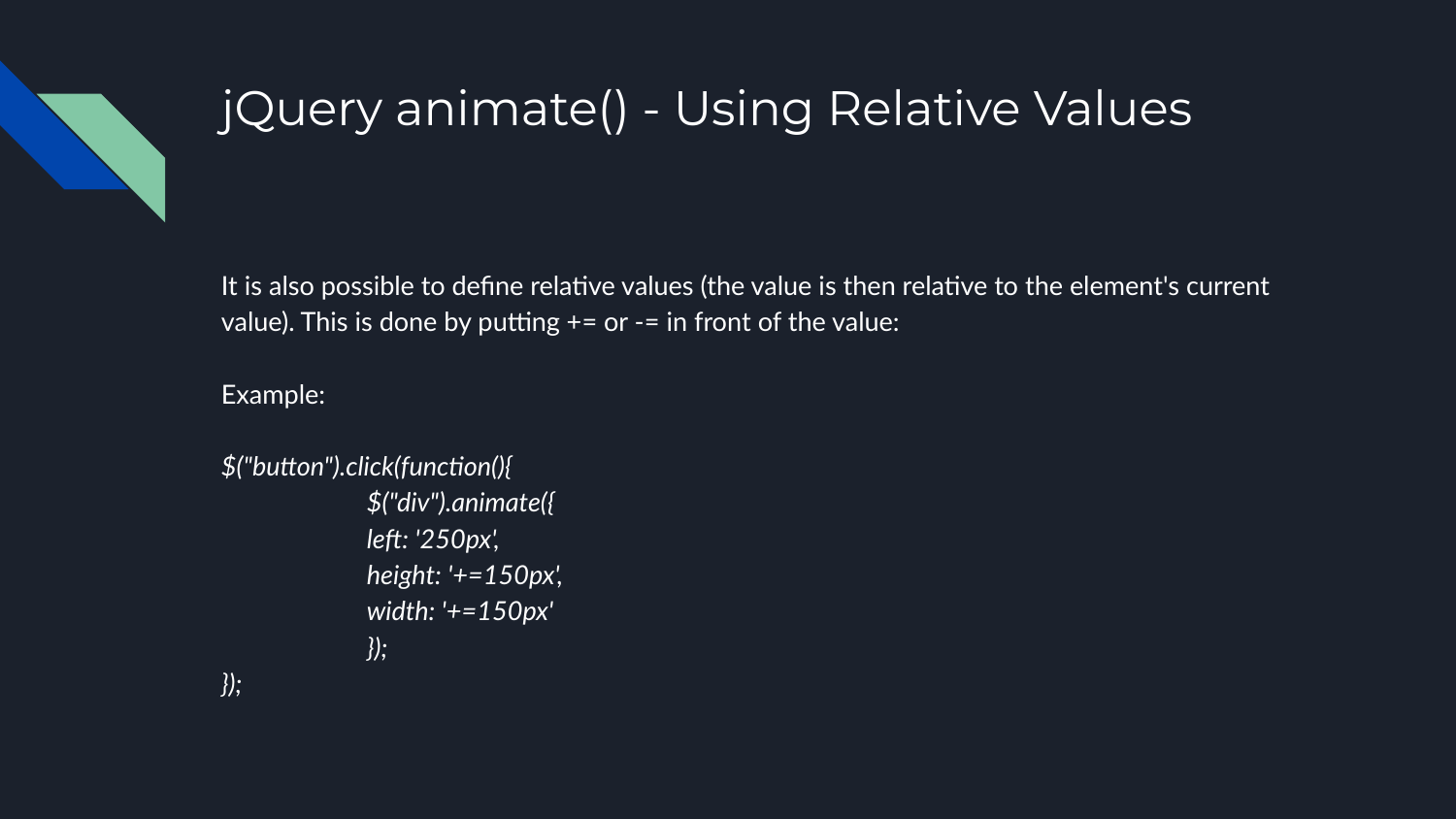

# jQuery animate() - Using Relative Values
It is also possible to define relative values (the value is then relative to the element's current value). This is done by putting += or -= in front of the value:
Example:
$("button").click(function(){
	$("div").animate({
    	left: '250px',
    	height: '+=150px',
    	width: '+=150px'
	});
});